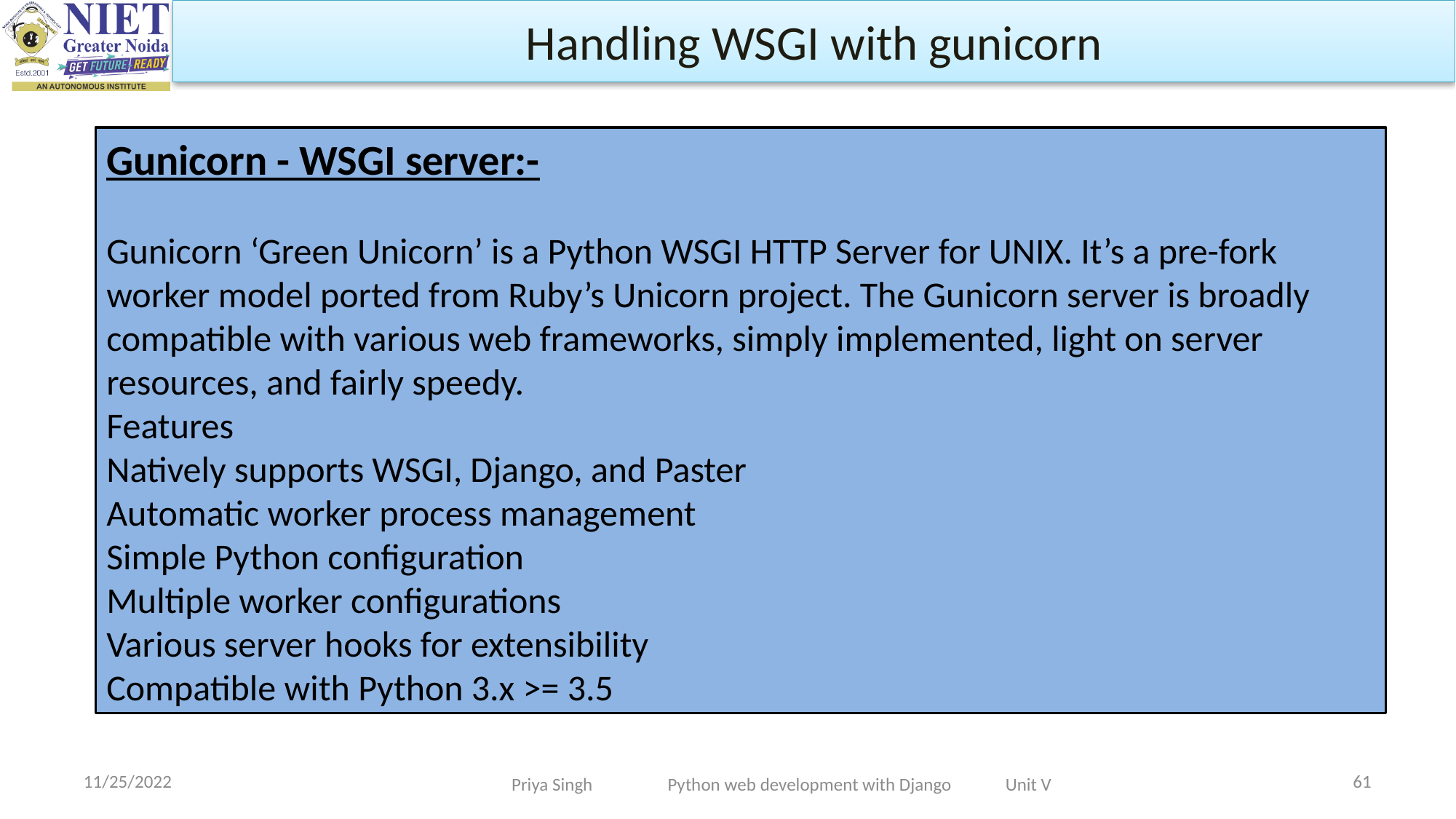

Handling WSGI with gunicorn
Gunicorn - WSGI server:-

Gunicorn ‘Green Unicorn’ is a Python WSGI HTTP Server for UNIX. It’s a pre-fork worker model ported from Ruby’s Unicorn project. The Gunicorn server is broadly compatible with various web frameworks, simply implemented, light on server resources, and fairly speedy.
Features
Natively supports WSGI, Django, and Paster
Automatic worker process management
Simple Python configuration
Multiple worker configurations
Various server hooks for extensibility
Compatible with Python 3.x >= 3.5

11/25/2022
61
Priya Singh                  Python web development with Django             Unit V